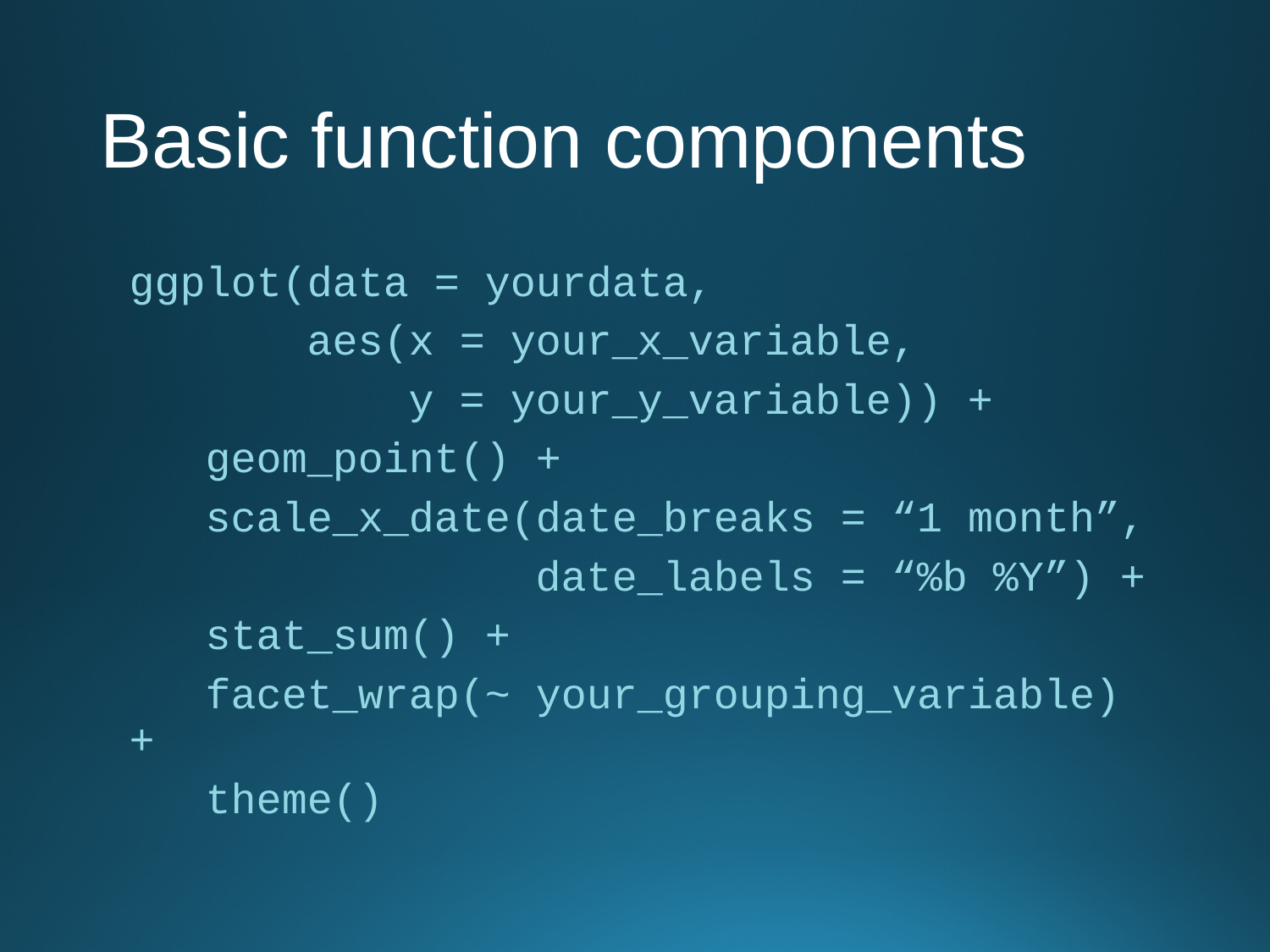

# Basic function components
ggplot(data = yourdata,
       aes(x = your_x_variable,
           y = your_y_variable)) +
   geom_point() +
   scale_x_date(date_breaks = “1 month”,
                date_labels = “%b %Y”) +
   stat_sum() +
   facet_wrap(~ your_grouping_variable) +
   theme()